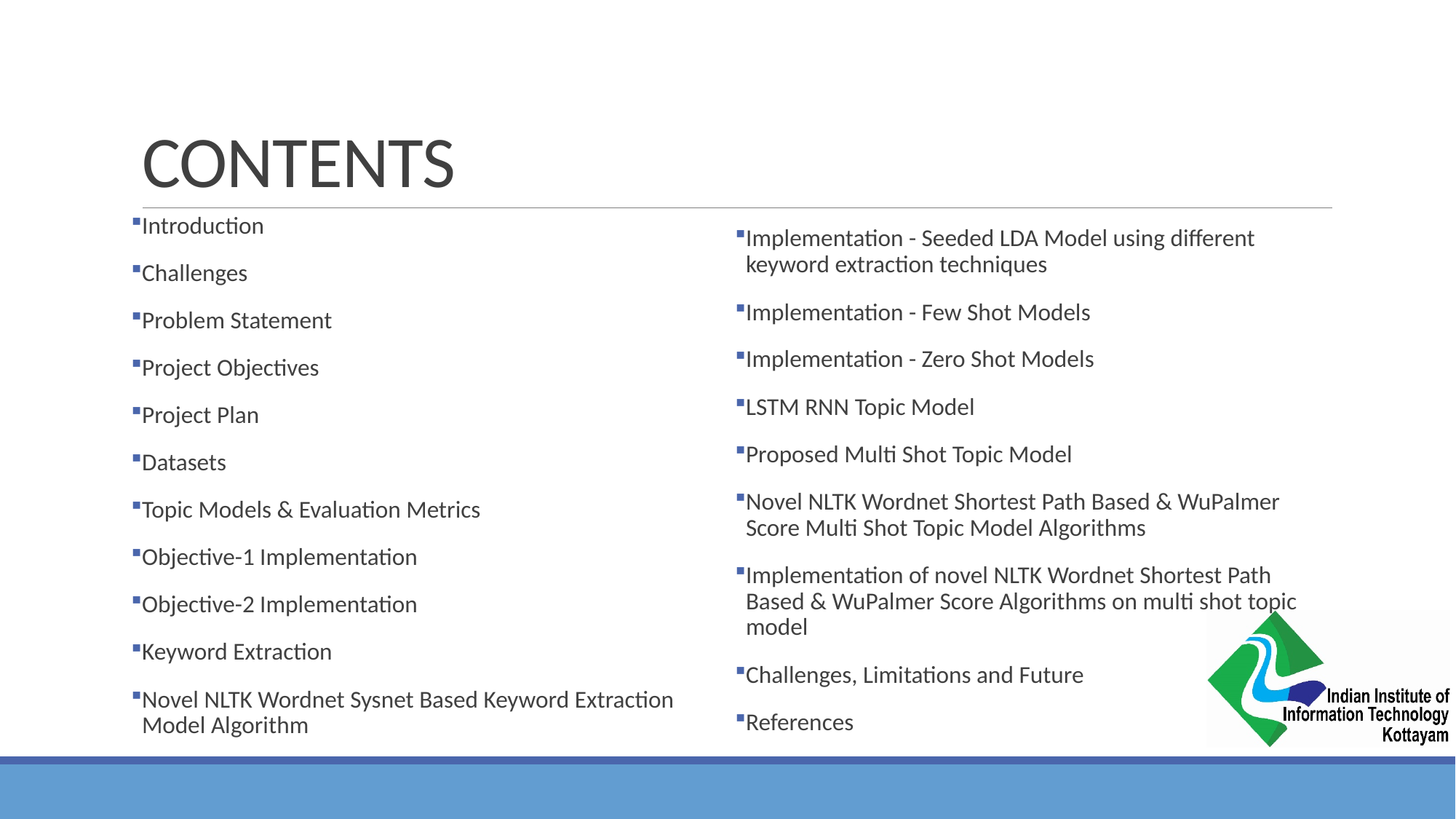

# CONTENTS
Introduction
Challenges
Problem Statement
Project Objectives
Project Plan
Datasets
Topic Models & Evaluation Metrics
Objective-1 Implementation
Objective-2 Implementation
Keyword Extraction
Novel NLTK Wordnet Sysnet Based Keyword Extraction Model Algorithm

Implementation - Seeded LDA Model using different keyword extraction techniques
Implementation - Few Shot Models
Implementation - Zero Shot Models
LSTM RNN Topic Model
Proposed Multi Shot Topic Model
Novel NLTK Wordnet Shortest Path Based & WuPalmer Score Multi Shot Topic Model Algorithms
Implementation of novel NLTK Wordnet Shortest Path Based & WuPalmer Score Algorithms on multi shot topic model
Challenges, Limitations and Future
References